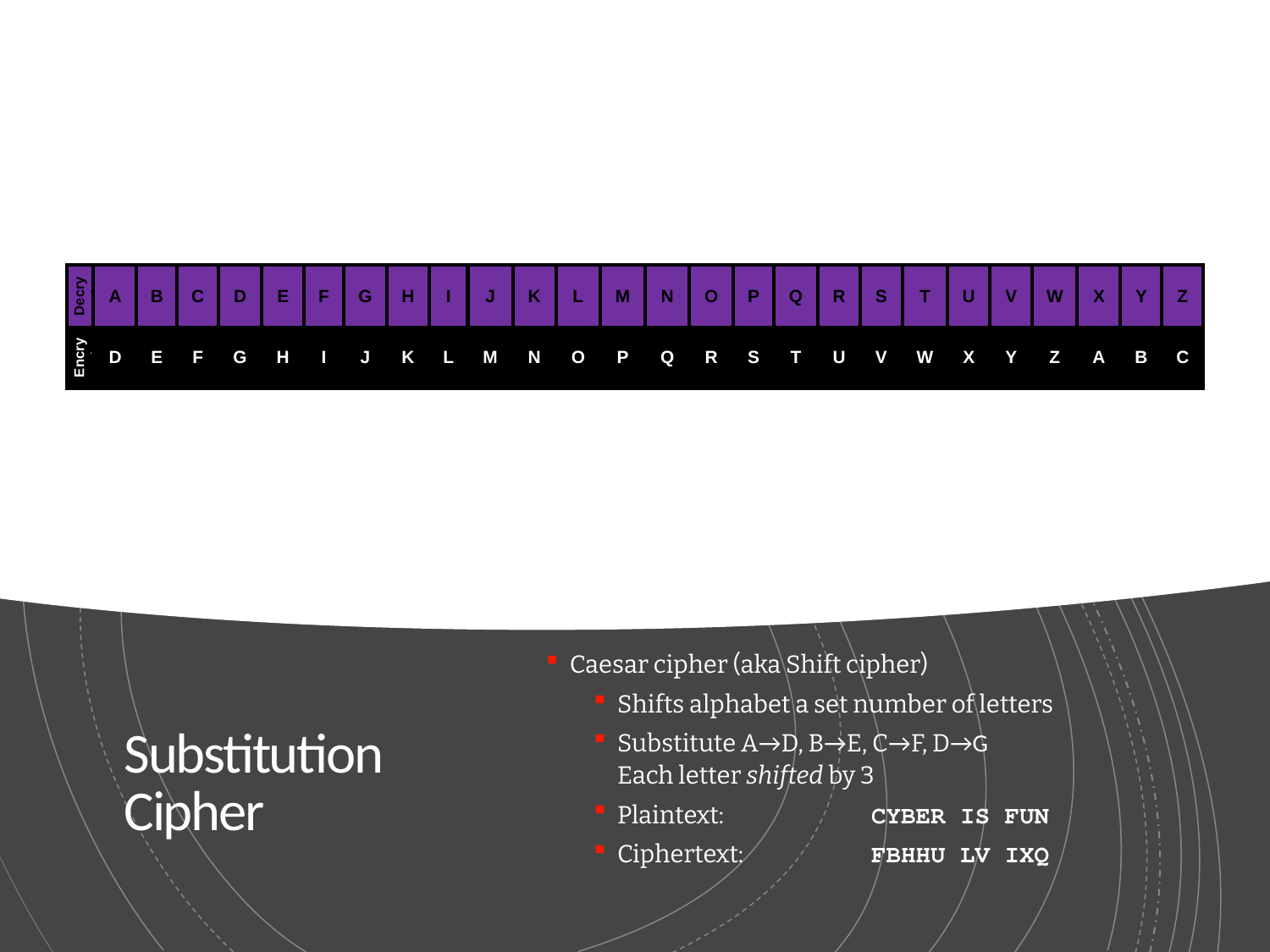

| Decrypt | A | B | C | D | E | F | G | H | I | J | K | L | M | N | O | P | Q | R | S | T | U | V | W | X | Y | Z |
| --- | --- | --- | --- | --- | --- | --- | --- | --- | --- | --- | --- | --- | --- | --- | --- | --- | --- | --- | --- | --- | --- | --- | --- | --- | --- | --- |
| Encrypt | D | E | F | G | H | I | J | K | L | M | N | O | P | Q | R | S | T | U | V | W | X | Y | Z | A | B | C |
# Substitution Cipher
Caesar cipher (aka Shift cipher)
Shifts alphabet a set number of letters
Substitute A→D, B→E, C→F, D→G
Each letter shifted by 3
Plaintext: 		CYBER IS FUN
Ciphertext:		FBHHU LV IXQ